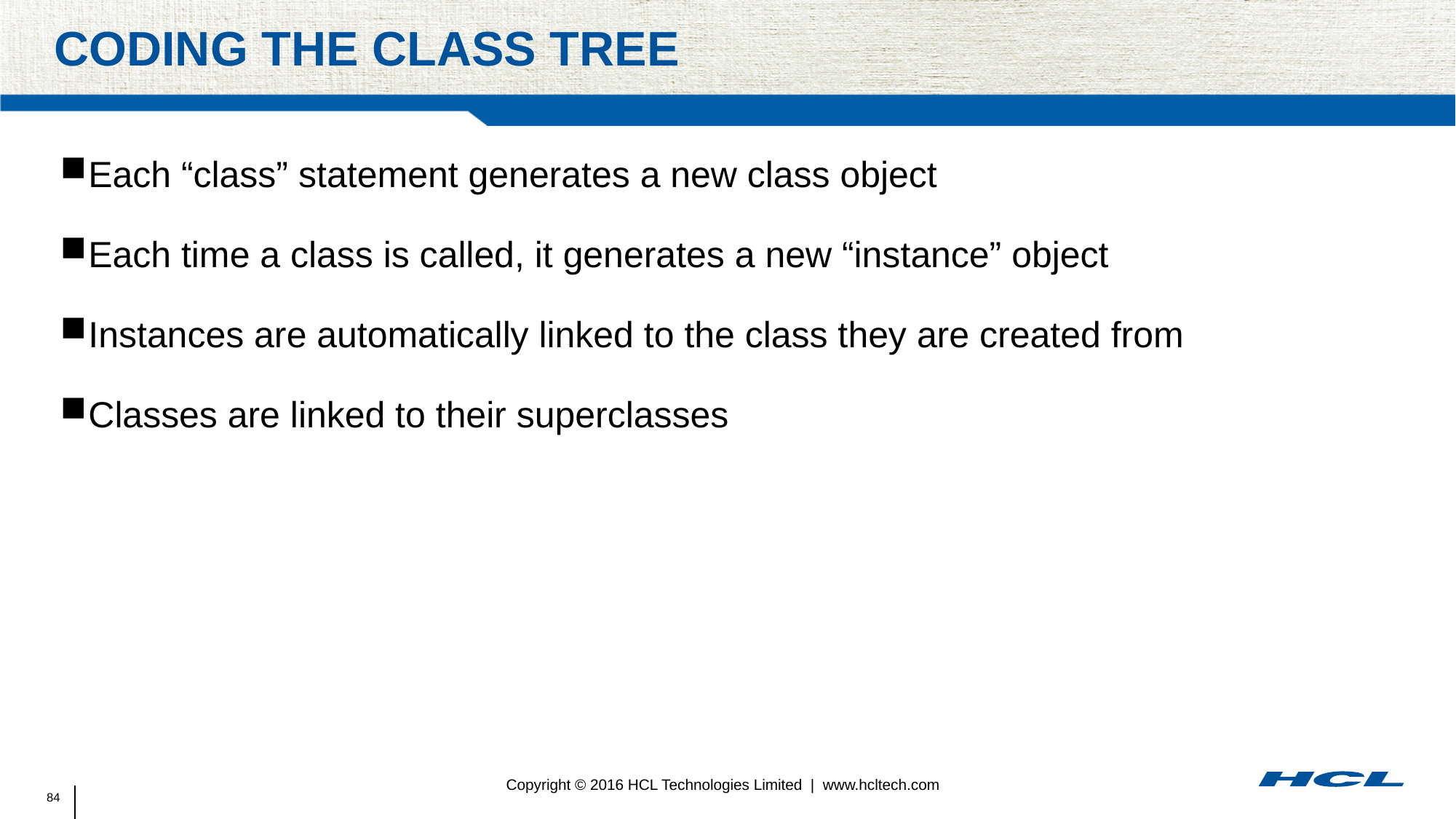

# Coding the Class Tree
Each “class” statement generates a new class object
Each time a class is called, it generates a new “instance” object
Instances are automatically linked to the class they are created from
Classes are linked to their superclasses